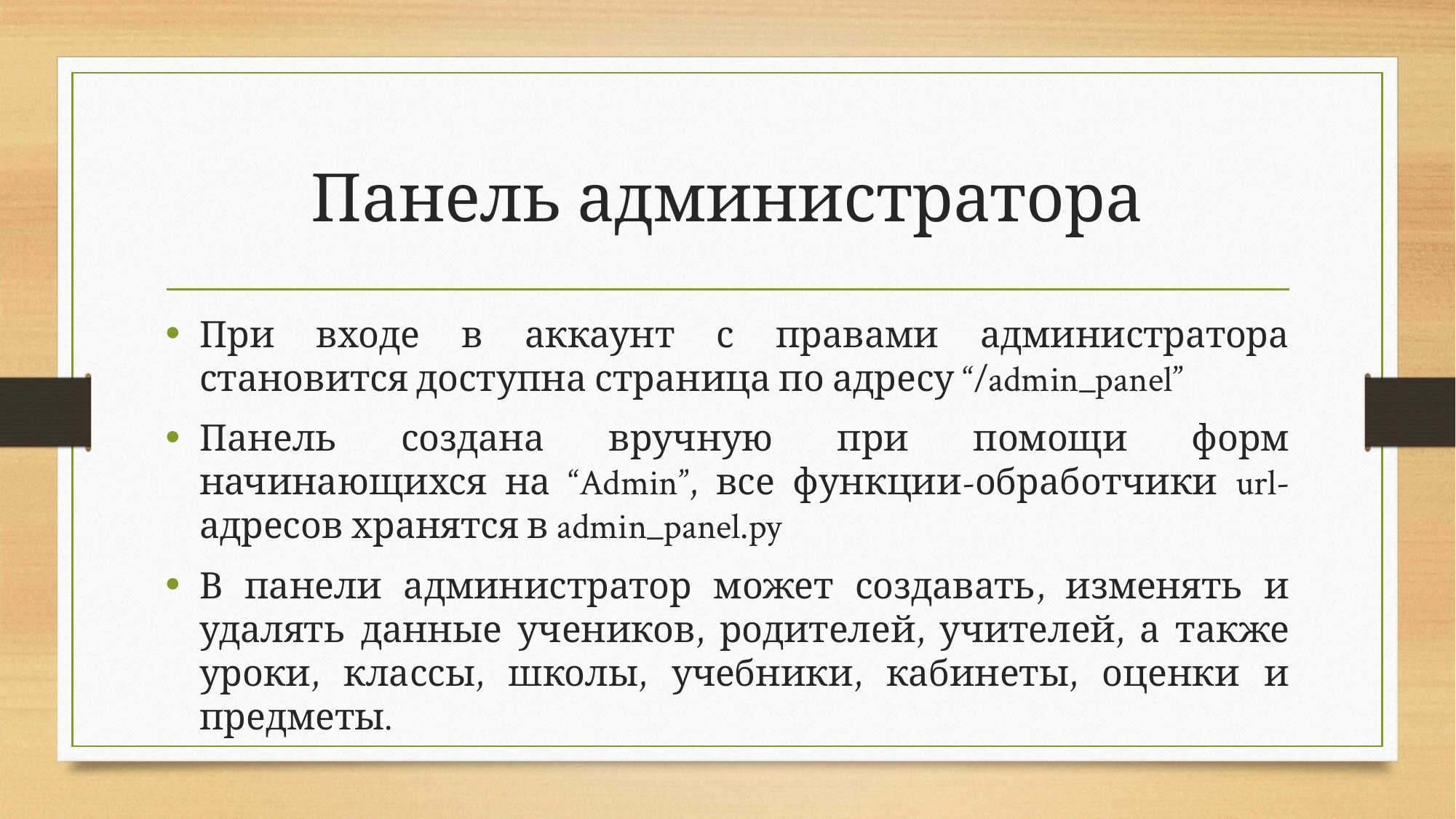

# Панель администратора
При входе в аккаунт с правами администратора становится доступна страница по адресу “/admin_panel”
Панель создана вручную при помощи форм начинающихся на “Admin”, все функции-обработчики url-адресов хранятся в admin_panel.py
В панели администратор может создавать, изменять и удалять данные учеников, родителей, учителей, а также уроки, классы, школы, учебники, кабинеты, оценки и предметы.